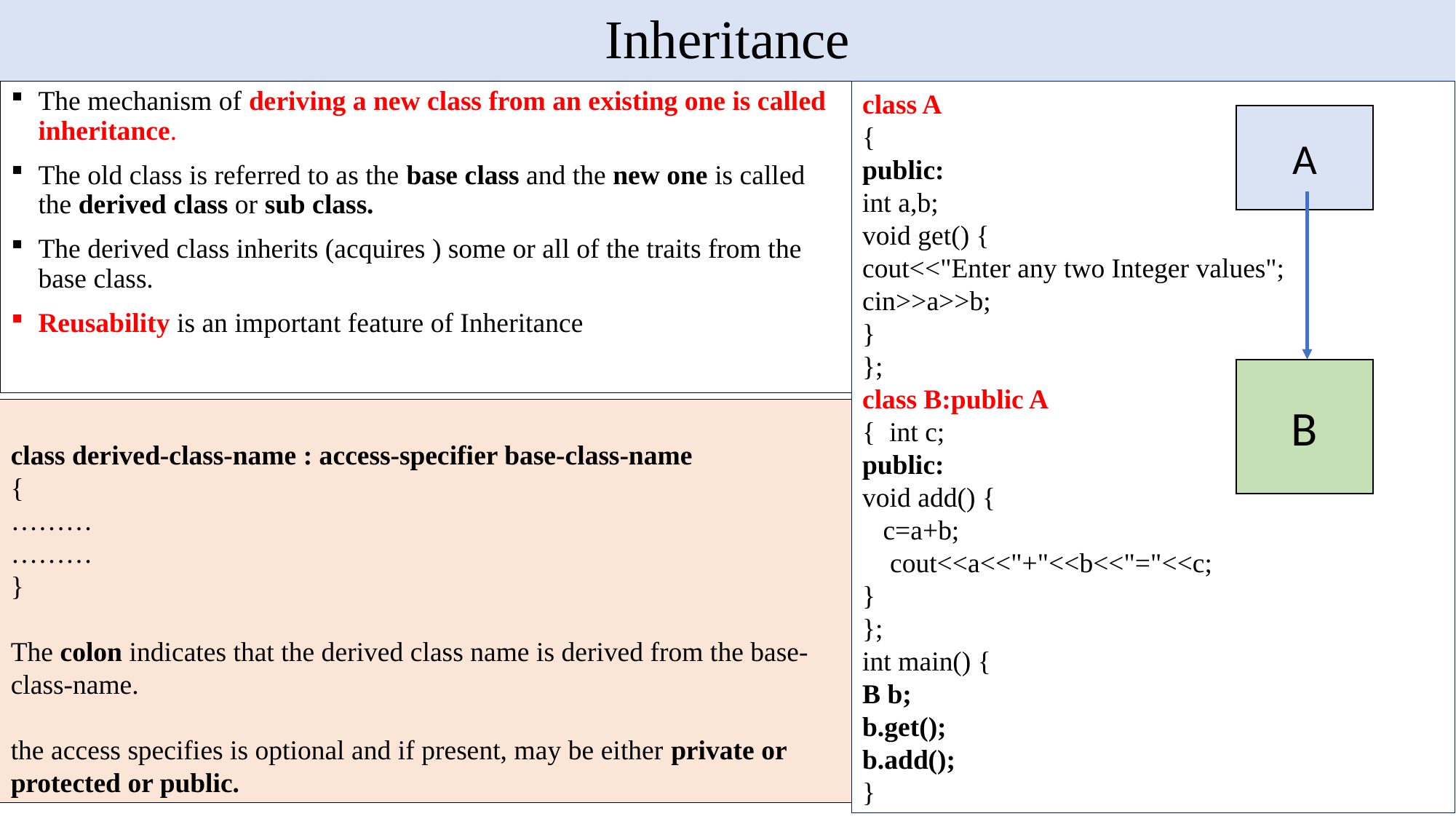

# Inheritance
The mechanism of deriving a new class from an existing one is called inheritance.
The old class is referred to as the base class and the new one is called the derived class or sub class.
The derived class inherits (acquires ) some or all of the traits from the base class.
Reusability is an important feature of Inheritance
class A
{
public:
int a,b;
void get() {
cout<<"Enter any two Integer values";
cin>>a>>b;
}
};
class B:public A
{  int c;
public:
void add() {
   c=a+b;
    cout<<a<<"+"<<b<<"="<<c;
}
};
int main() {
B b;
b.get();
b.add();
}
A
B

class derived-class-name : access-specifier base-class-name
{
………
………
}

The colon indicates that the derived class name is derived from the base-class-name.

the access specifies is optional and if present, may be either private or protected or public.